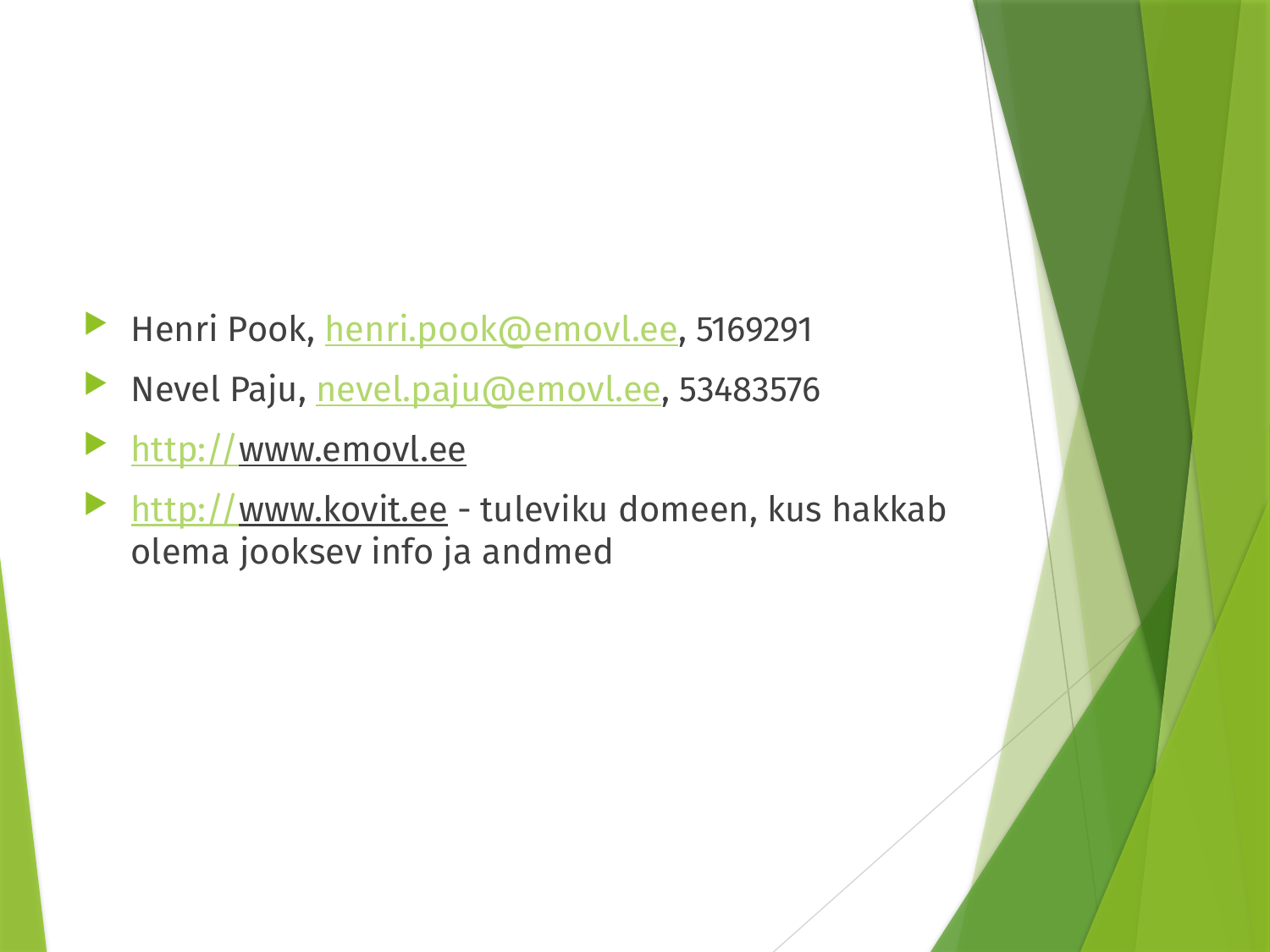

Henri Pook, henri.pook@emovl.ee, 5169291
Nevel Paju, nevel.paju@emovl.ee, 53483576
http://www.emovl.ee
http://www.kovit.ee - tuleviku domeen, kus hakkab olema jooksev info ja andmed